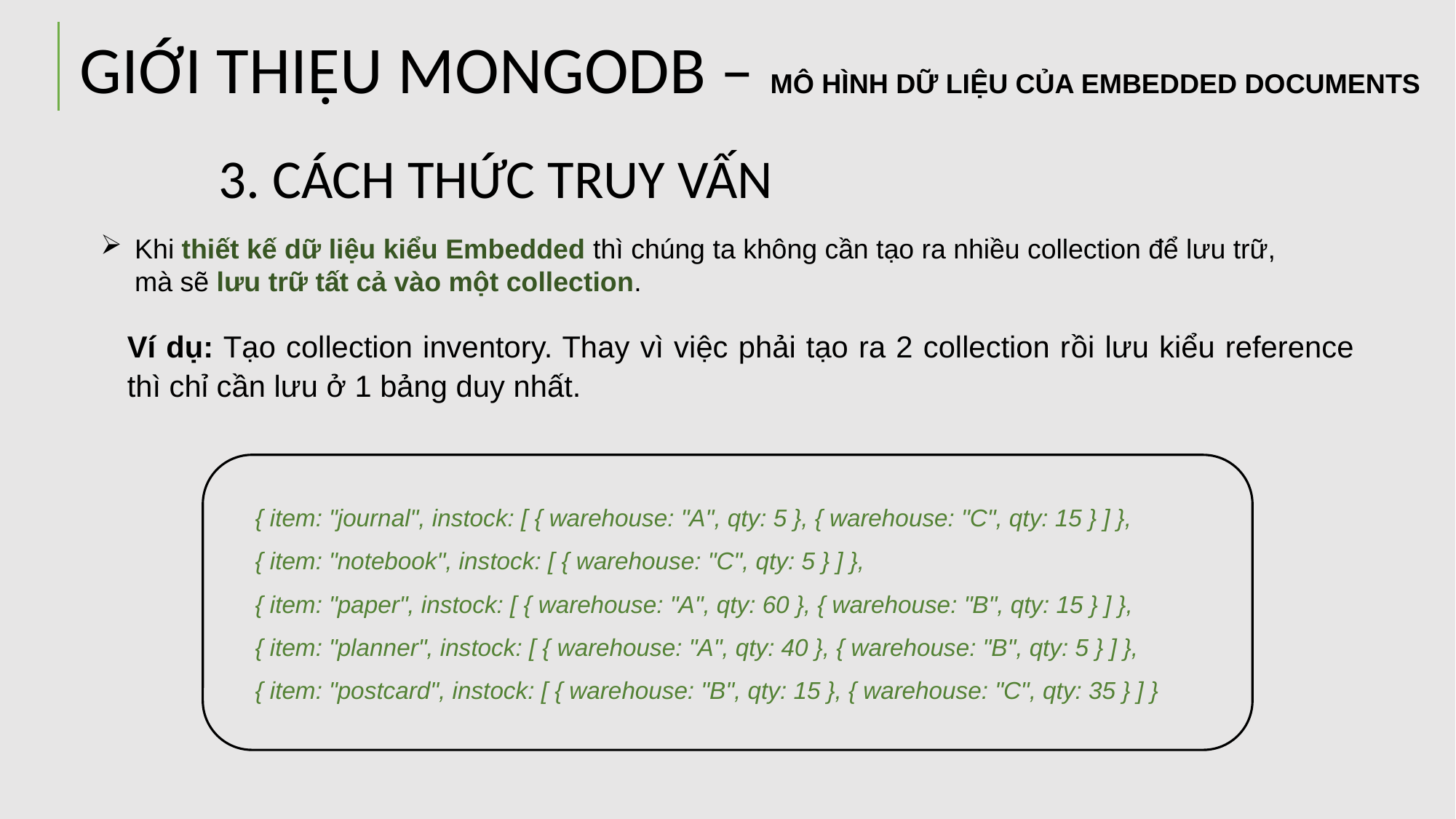

GIỚI THIỆU MONGODB – MÔ HÌNH DỮ LIỆU CỦA EMBEDDED DOCUMENTS

3. CÁCH THỨC TRUY VẤN
Khi thiết kế dữ liệu kiểu Embedded thì chúng ta không cần tạo ra nhiều collection để lưu trữ, mà sẽ lưu trữ tất cả vào một collection.

Ví dụ: Tạo collection inventory. Thay vì việc phải tạo ra 2 collection rồi lưu kiểu reference thì chỉ cần lưu ở 1 bảng duy nhất.

    { item: "journal", instock: [ { warehouse: "A", qty: 5 }, { warehouse: "C", qty: 15 } ] },
    { item: "notebook", instock: [ { warehouse: "C", qty: 5 } ] },
    { item: "paper", instock: [ { warehouse: "A", qty: 60 }, { warehouse: "B", qty: 15 } ] },
    { item: "planner", instock: [ { warehouse: "A", qty: 40 }, { warehouse: "B", qty: 5 } ] },
    { item: "postcard", instock: [ { warehouse: "B", qty: 15 }, { warehouse: "C", qty: 35 } ] }